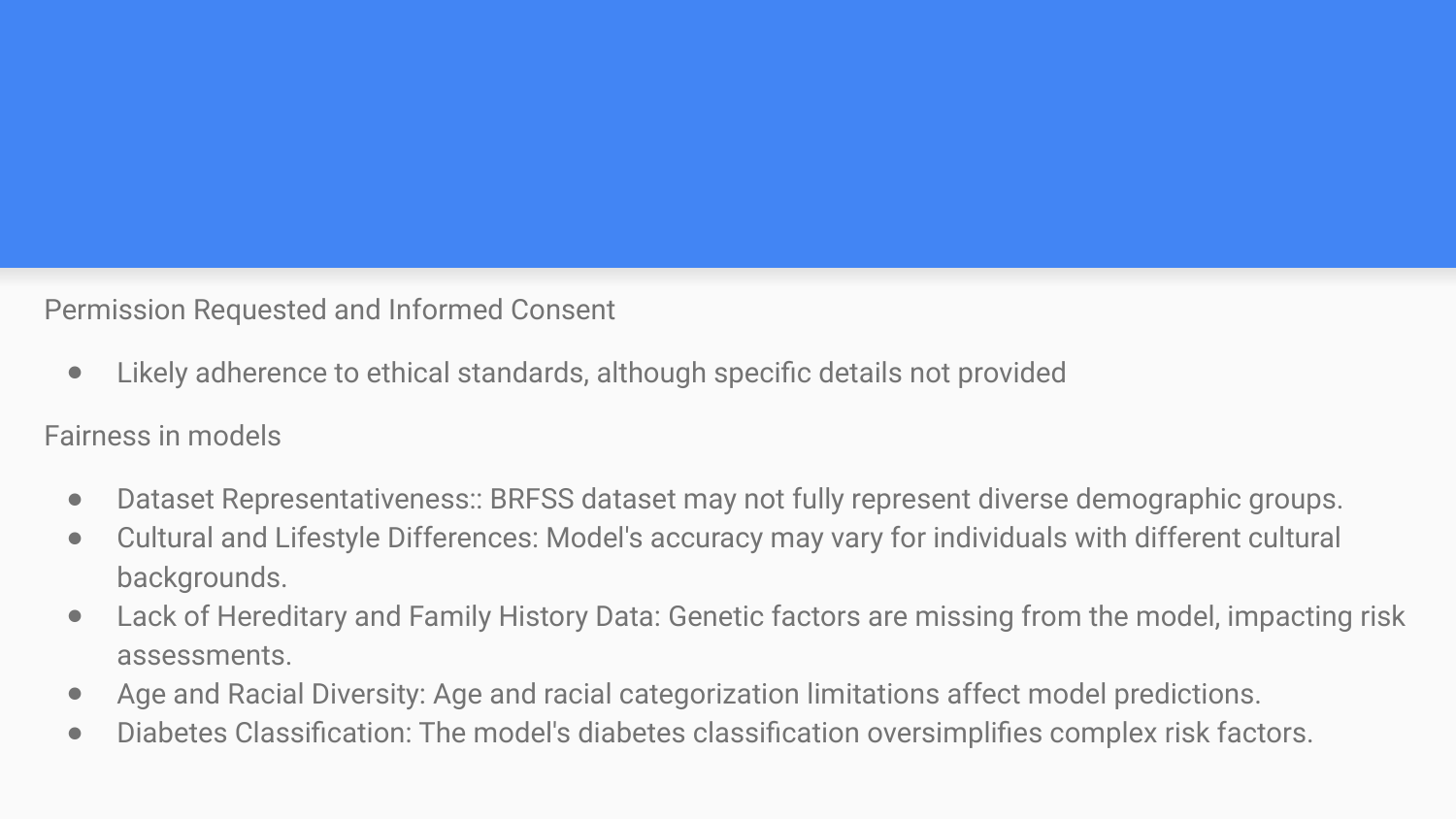

Permission Requested and Informed Consent
Likely adherence to ethical standards, although specific details not provided
Fairness in models
Dataset Representativeness:: BRFSS dataset may not fully represent diverse demographic groups.
Cultural and Lifestyle Differences: Model's accuracy may vary for individuals with different cultural backgrounds.
Lack of Hereditary and Family History Data: Genetic factors are missing from the model, impacting risk assessments.
Age and Racial Diversity: Age and racial categorization limitations affect model predictions.
Diabetes Classification: The model's diabetes classification oversimplifies complex risk factors.